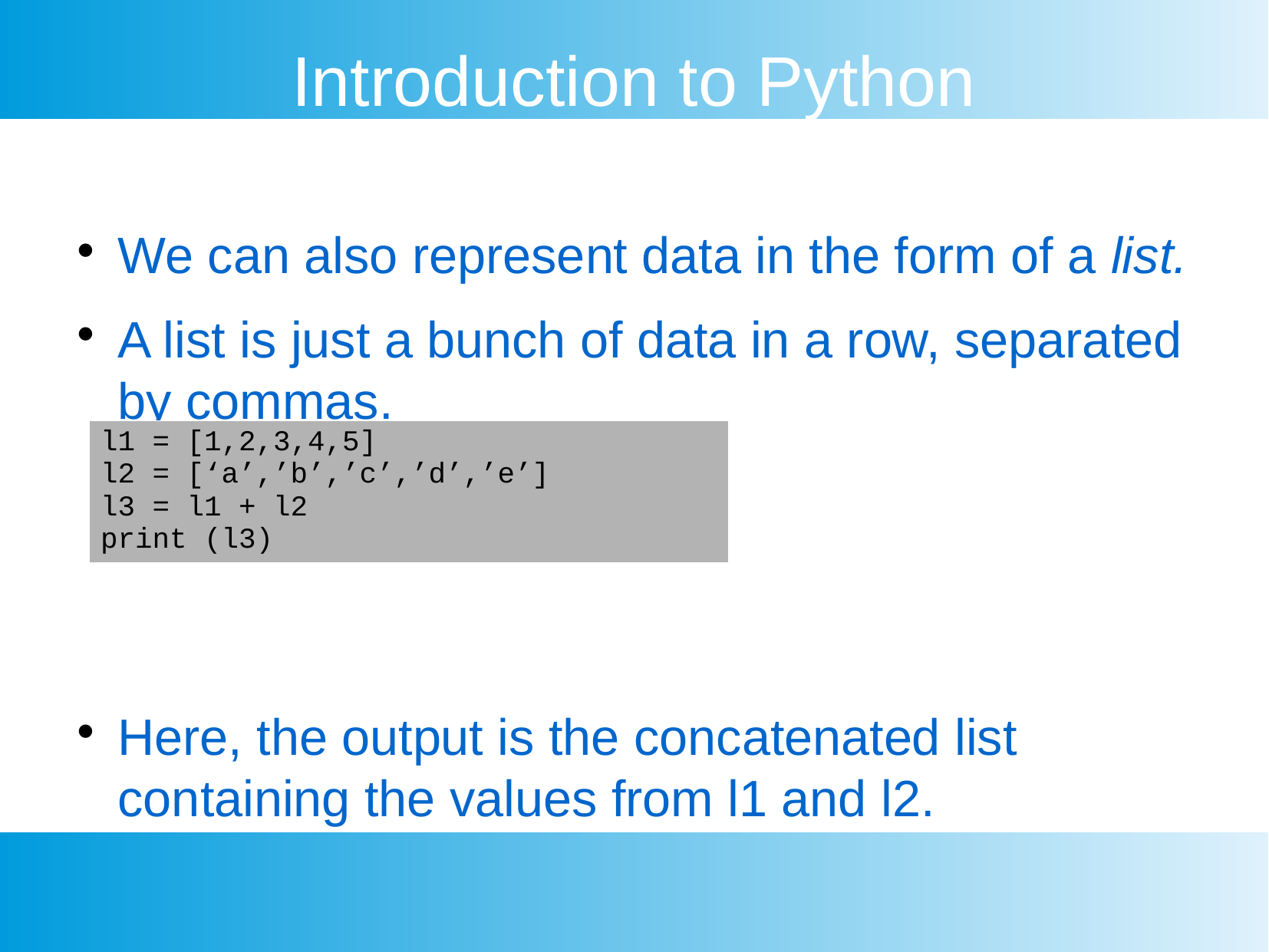

Introduction to Python
We can also represent data in the form of a list.
A list is just a bunch of data in a row, separated by commas.

Here, the output is the concatenated list containing the values from l1 and l2.
| l1 = [1,2,3,4,5] l2 = [‘a’,’b’,’c’,’d’,’e’] l3 = l1 + l2 print (l3) |
| --- |